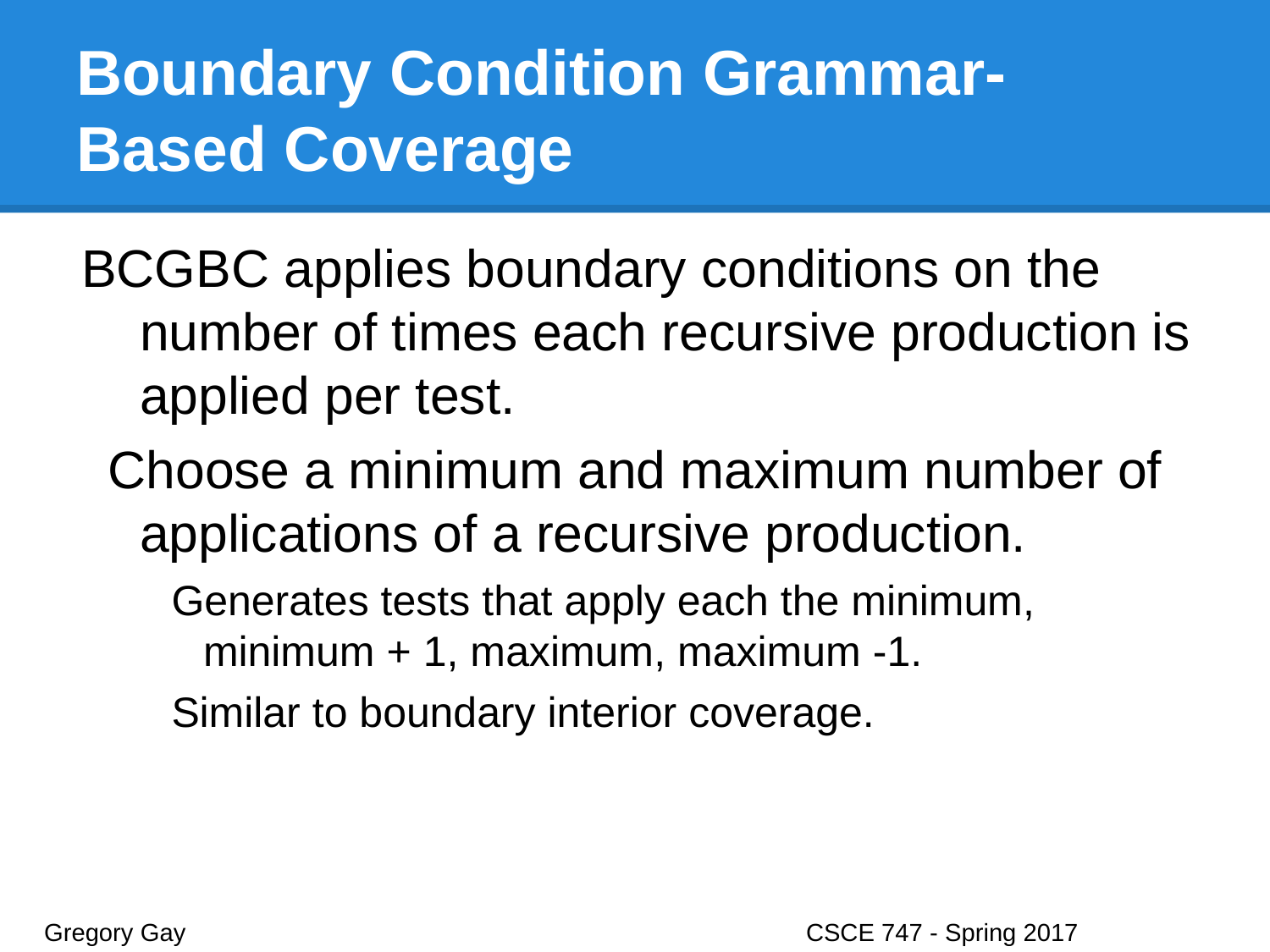

# Boundary Condition Grammar-Based Coverage
BCGBC applies boundary conditions on the number of times each recursive production is applied per test.
Choose a minimum and maximum number of applications of a recursive production.
Generates tests that apply each the minimum, minimum + 1, maximum, maximum -1.
Similar to boundary interior coverage.
Gregory Gay					CSCE 747 - Spring 2017							31